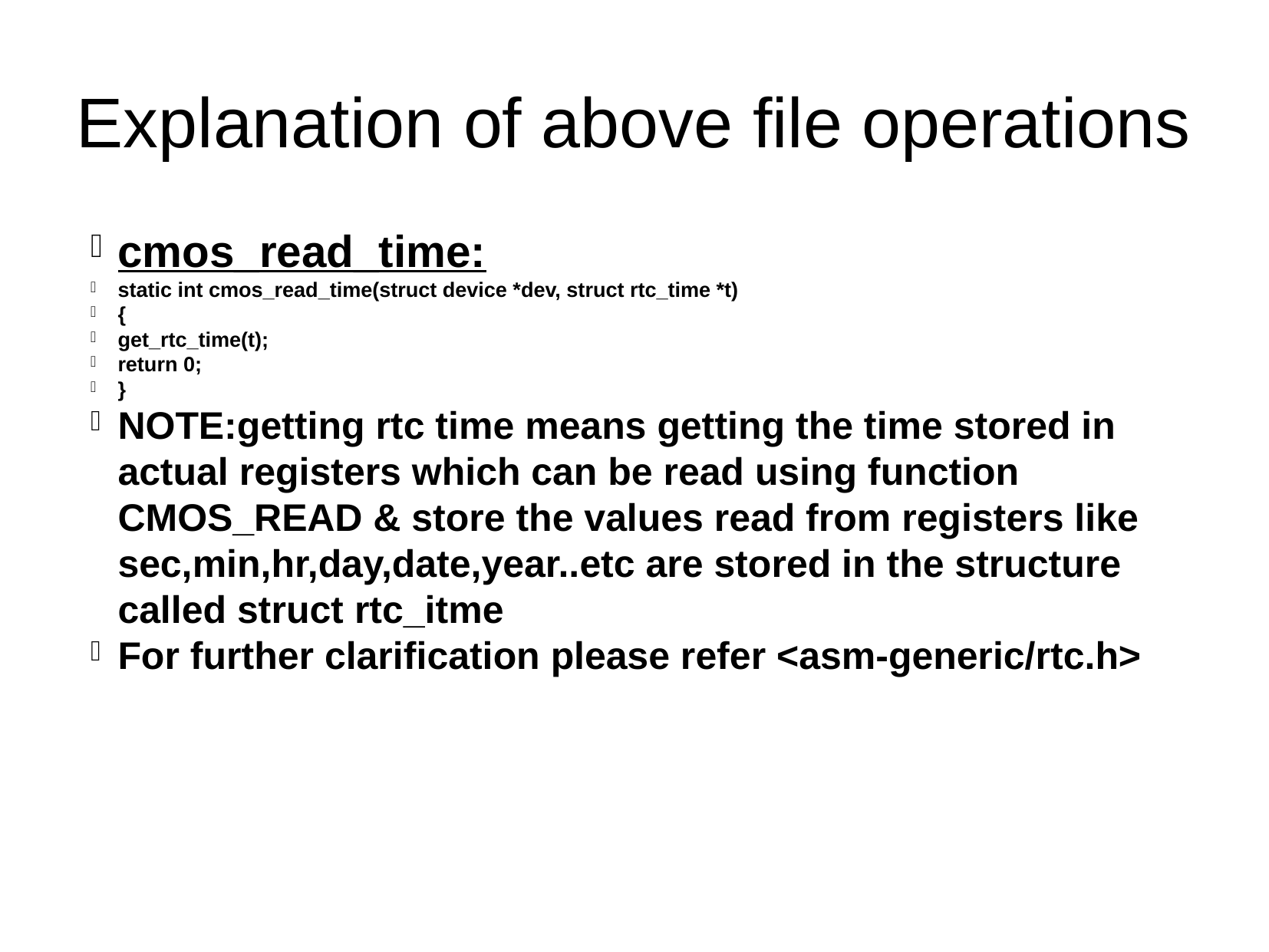

Explanation of above file operations
cmos_read_time:
static int cmos_read_time(struct device *dev, struct rtc_time *t)
{
get_rtc_time(t);
return 0;
}
NOTE:getting rtc time means getting the time stored in actual registers which can be read using function CMOS_READ & store the values read from registers like  sec,min,hr,day,date,year..etc are stored in the structure called struct rtc_itme
For further clarification please refer <asm-generic/rtc.h>